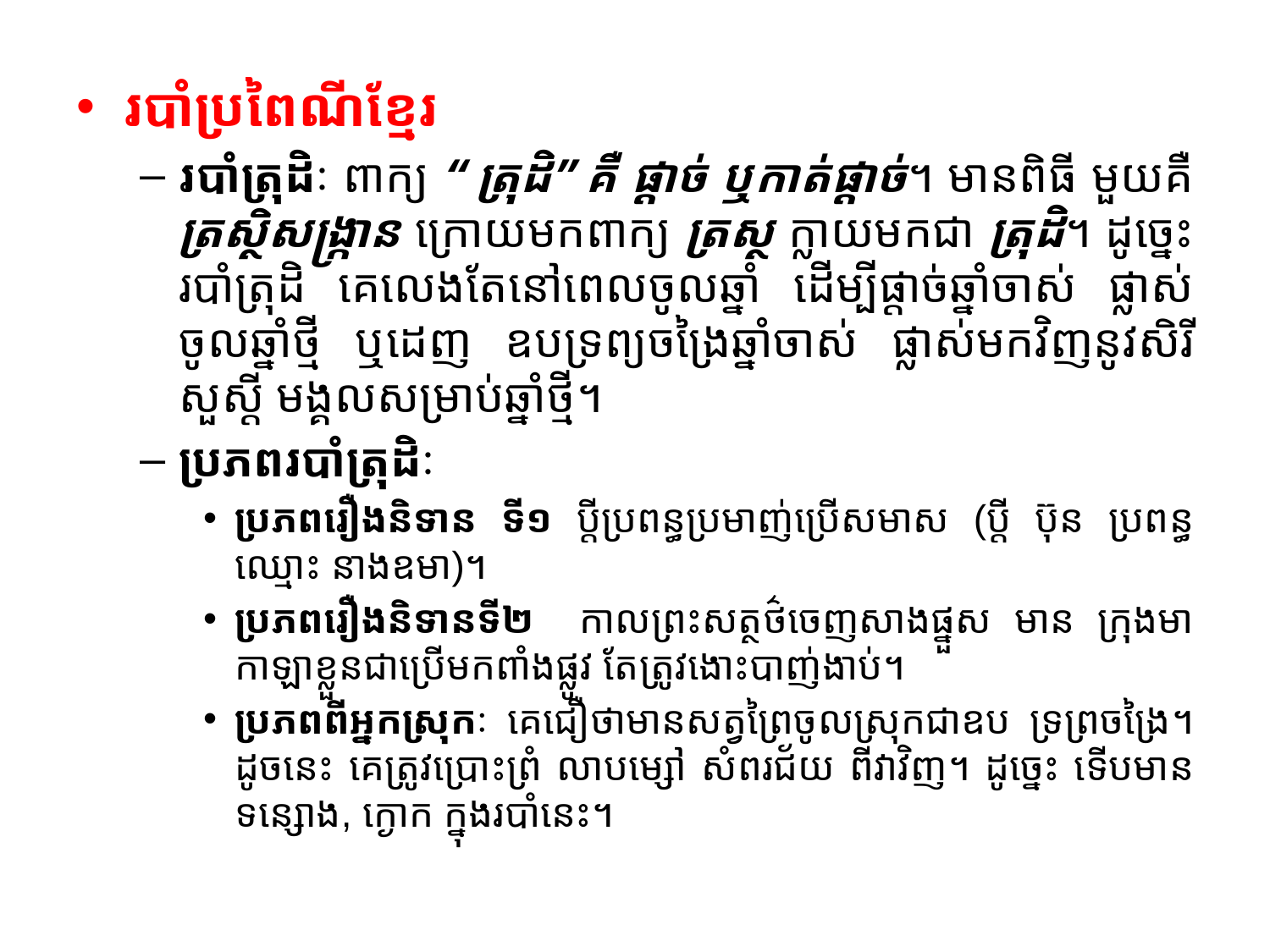

#
របាំប្រពៃណីខ្មែរ
របាំត្រុដិៈ ពាក្យ “ ត្រុដិ” គឺ ផ្តាច់ ឬកាត់ផ្តាច់។ មានពិធី មួយគឺ ត្រស្ថិសង្ក្រាន ក្រោយមកពាក្យ ត្រស្ថ ក្លាយមកជា ត្រុដិ។ ដូច្នេះ របាំត្រុដិ គេលេងតែនៅពេលចូលឆ្នាំ ដើម្បីផ្តាច់ឆ្នាំចាស់ ផ្លាស់ចូលឆ្នាំថ្មី ឬដេញ ឧបទ្រព្យចង្រៃឆ្នាំចាស់ ផ្លាស់មកវិញនូវសិរីសួស្តី មង្គលសម្រាប់ឆ្នាំថ្មី។
ប្រភពរបាំត្រុដិៈ
ប្រភពរឿងនិទាន ទី១ ប្តីប្រពន្ធប្រមាញ់ប្រើសមាស (ប្តី ប៊ុន ប្រពន្ធឈ្មោះ នាងឧមា)។
ប្រភពរឿងនិទានទី២  កាលព្រះសត្ថថ៌ចេញសាងផ្នួស មាន ក្រុងមាកាឡាខ្លួនជាប្រើមកពាំងផ្លូវ តែត្រូវងោះបាញ់ងាប់។
ប្រភពពីអ្នកស្រុកៈ គេជឿថាមានសត្វព្រៃចូលស្រុកជាឧប ទ្រព្រចង្រៃ។ ដូចនេះ គេត្រូវប្រោះព្រំ លាបម្សៅ សំពរជ័យ ពីវាវិញ។ ដូច្នេះ ទើបមាន ទន្សោង, ក្ងោក ក្នុងរបាំនេះ។